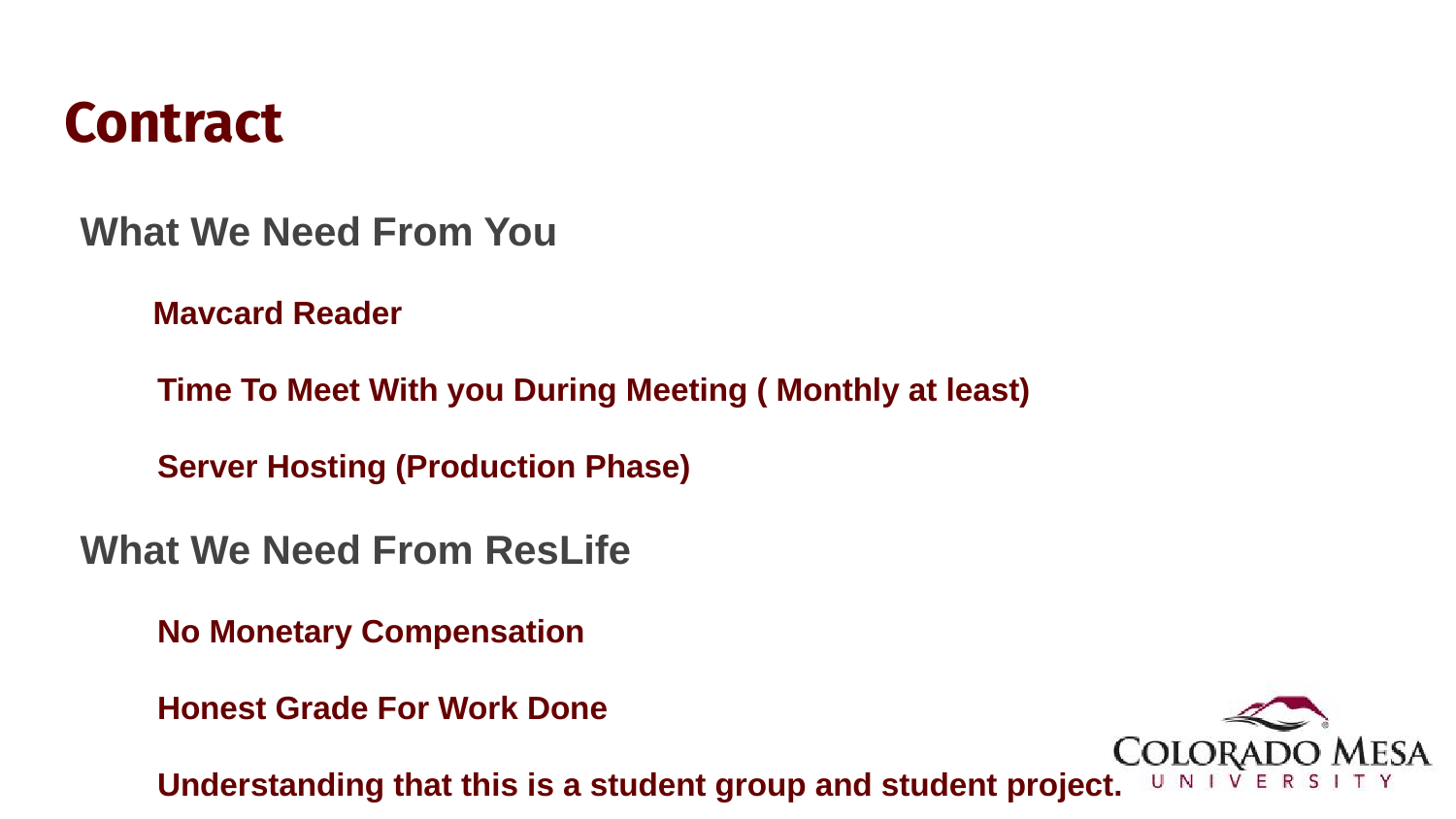

# Contract

What We Need From You
Mavcard Reader
Time To Meet With you During Meeting ( Monthly at least)
Server Hosting (Production Phase)
What We Need From ResLife
No Monetary Compensation
Honest Grade For Work Done
Understanding that this is a student group and student project.